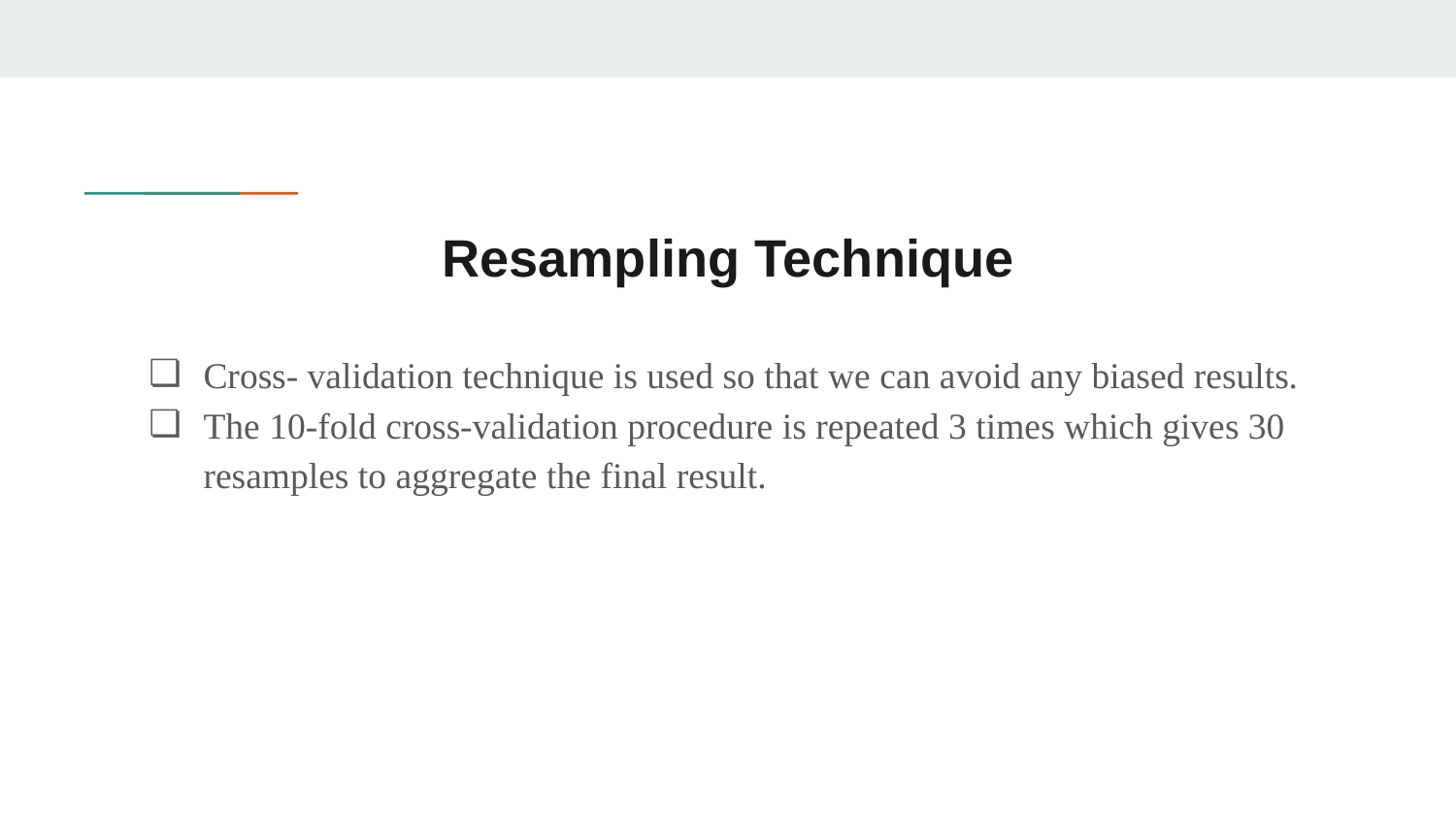

# Resampling Technique
Cross- validation technique is used so that we can avoid any biased results.
The 10-fold cross-validation procedure is repeated 3 times which gives 30 resamples to aggregate the final result.